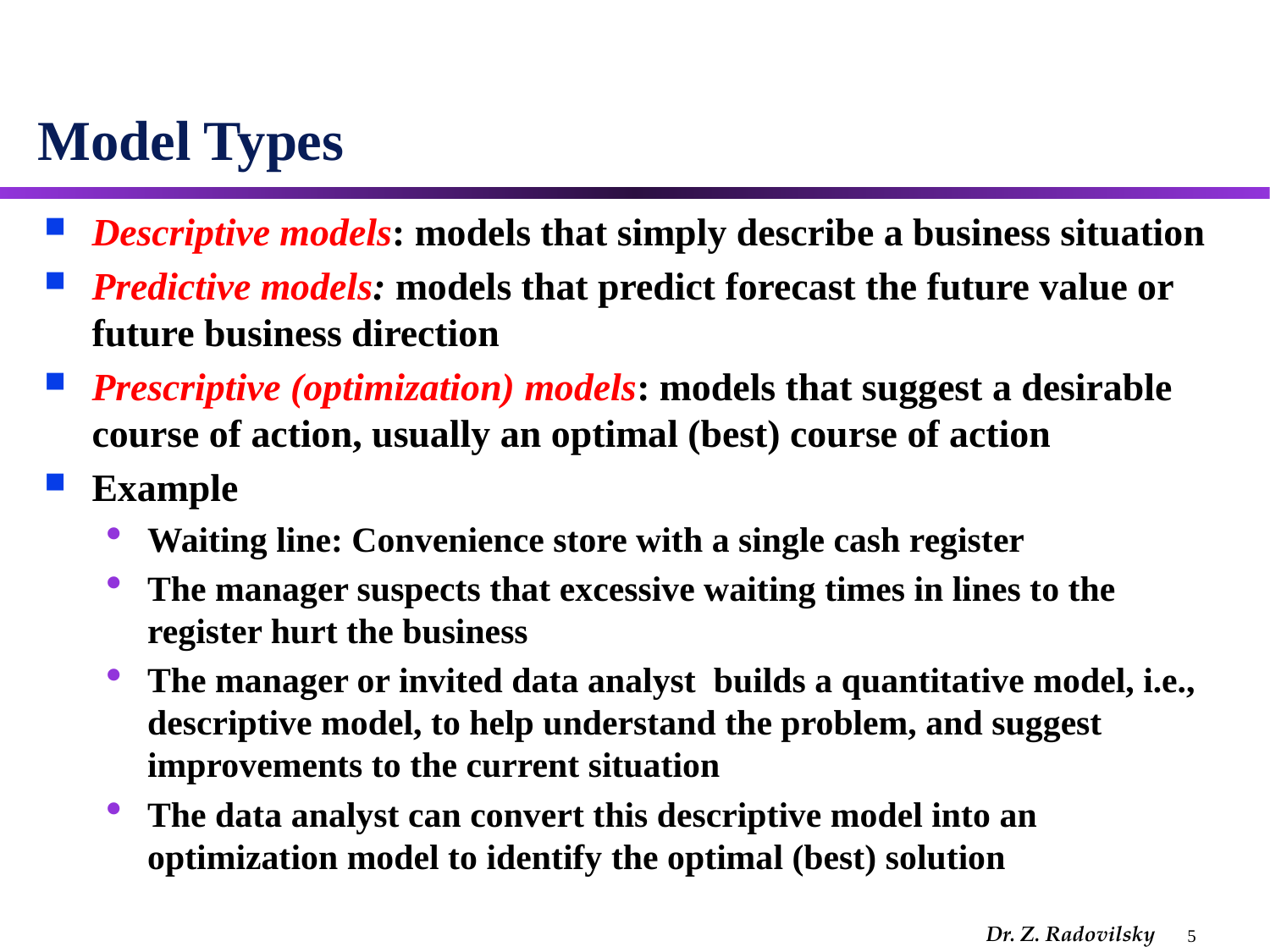

# Model Types
Descriptive models: models that simply describe a business situation
Predictive models: models that predict forecast the future value or future business direction
Prescriptive (optimization) models: models that suggest a desirable course of action, usually an optimal (best) course of action
Example
Waiting line: Convenience store with a single cash register
The manager suspects that excessive waiting times in lines to the register hurt the business
The manager or invited data analyst  builds a quantitative model, i.e., descriptive model, to help understand the problem, and suggest improvements to the current situation
The data analyst can convert this descriptive model into an optimization model to identify the optimal (best) solution